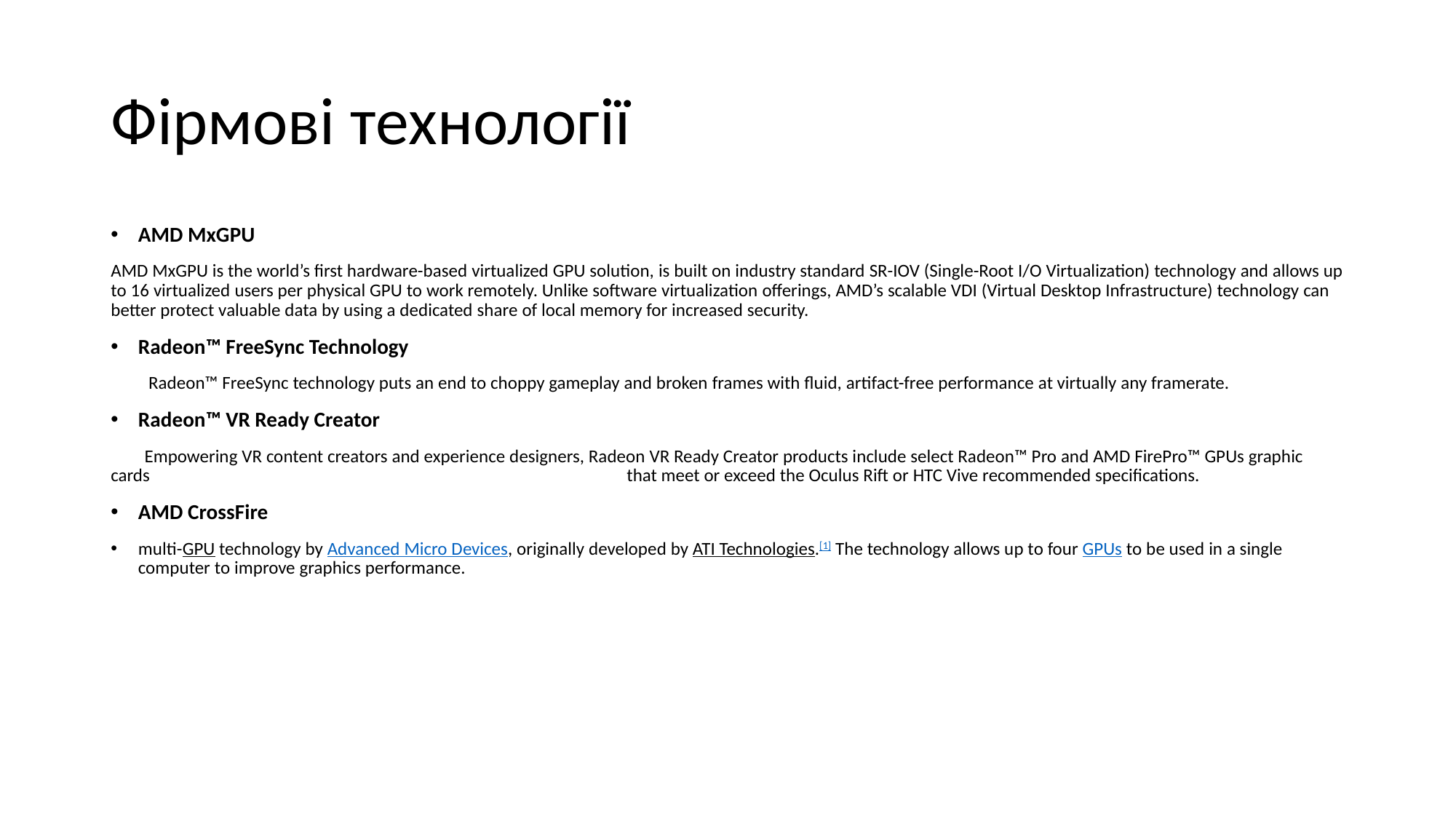

# Фірмові технології
AMD MxGPU
AMD MxGPU is the world’s first hardware-based virtualized GPU solution, is built on industry standard SR-IOV (Single-Root I/O Virtualization) technology and allows up to 16 virtualized users per physical GPU to work remotely. Unlike software virtualization offerings, AMD’s scalable VDI (Virtual Desktop Infrastructure) technology can better protect valuable data by using a dedicated share of local memory for increased security.
Radeon™ FreeSync Technology
         Radeon™ FreeSync technology puts an end to choppy gameplay and broken frames with fluid, artifact-free performance at virtually any framerate.
Radeon™ VR Ready Creator
        Empowering VR content creators and experience designers, Radeon VR Ready Creator products include select Radeon™ Pro and AMD FirePro™ GPUs graphic cards                                                                                                                  that meet or exceed the Oculus Rift or HTC Vive recommended specifications.
AMD CrossFire
multi-GPU technology by Advanced Micro Devices, originally developed by ATI Technologies.[1] The technology allows up to four GPUs to be used in a single computer to improve graphics performance.